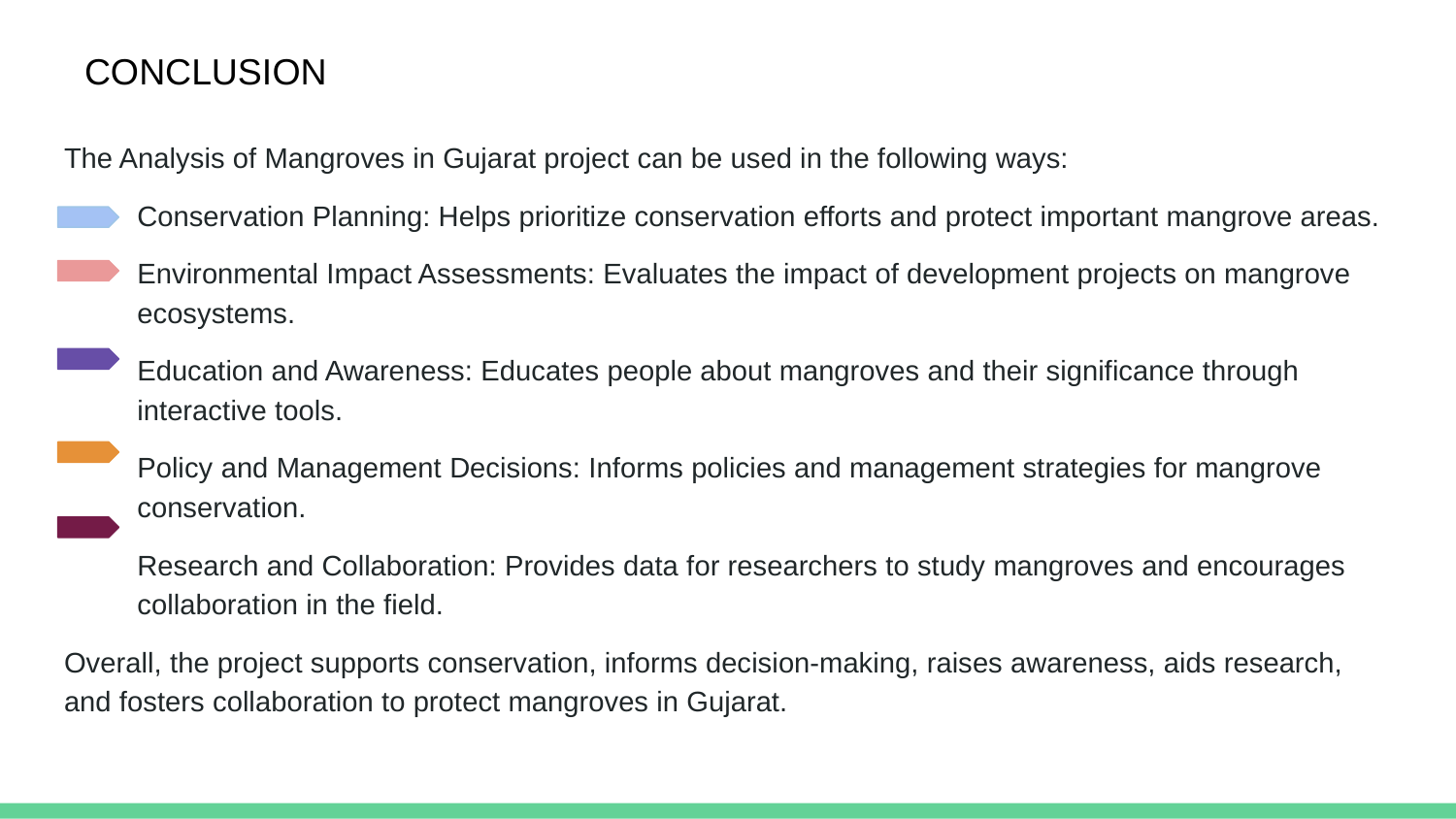

CONCLUSION
The Analysis of Mangroves in Gujarat project can be used in the following ways:
Conservation Planning: Helps prioritize conservation efforts and protect important mangrove areas.
Environmental Impact Assessments: Evaluates the impact of development projects on mangrove ecosystems.
Education and Awareness: Educates people about mangroves and their significance through interactive tools.
Policy and Management Decisions: Informs policies and management strategies for mangrove conservation.
Research and Collaboration: Provides data for researchers to study mangroves and encourages collaboration in the field.
Overall, the project supports conservation, informs decision-making, raises awareness, aids research, and fosters collaboration to protect mangroves in Gujarat.